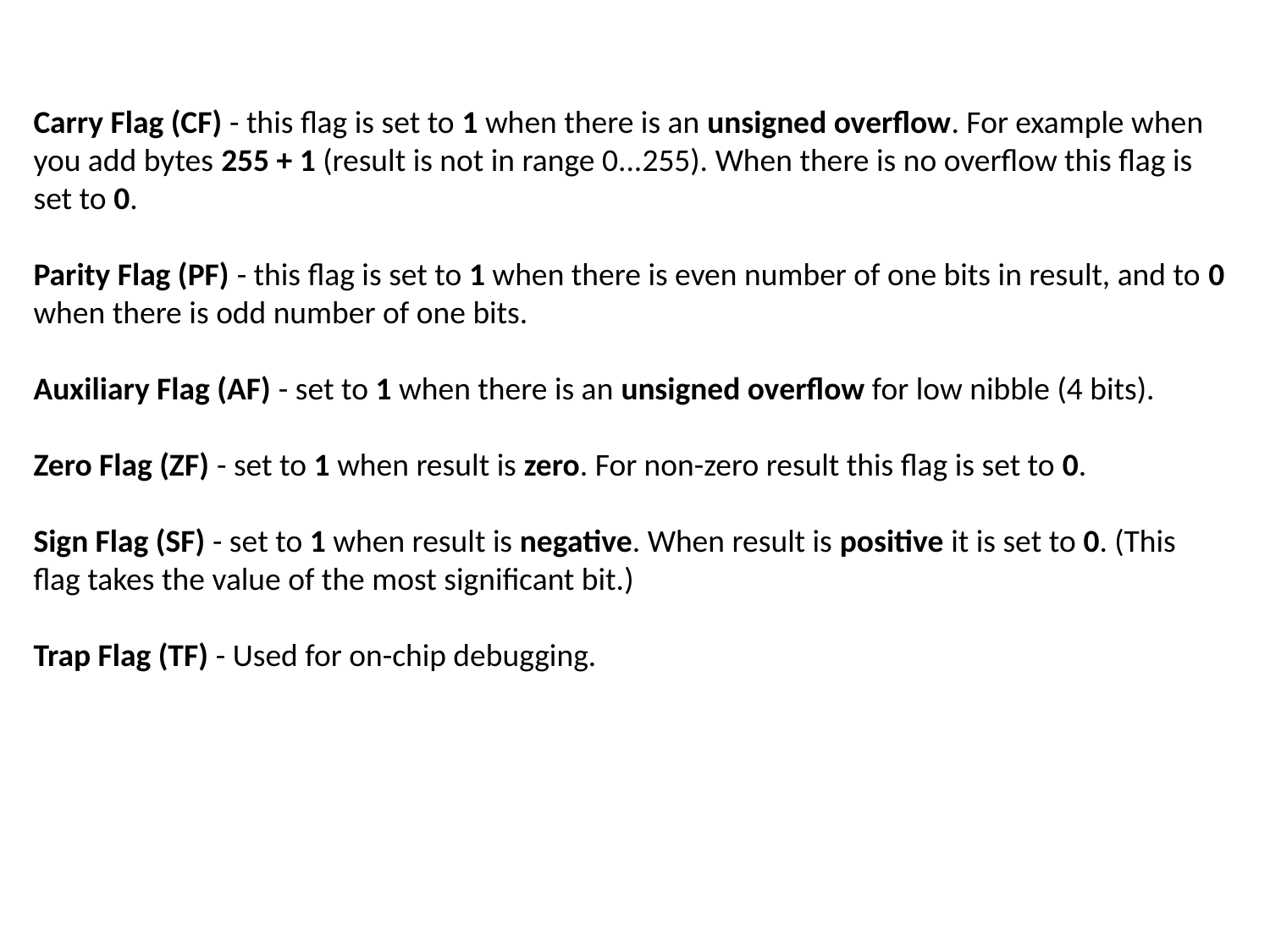

Carry Flag (CF) - this flag is set to 1 when there is an unsigned overflow. For example when you add bytes 255 + 1 (result is not in range 0...255). When there is no overflow this flag is set to 0.
Parity Flag (PF) - this flag is set to 1 when there is even number of one bits in result, and to 0 when there is odd number of one bits.
Auxiliary Flag (AF) - set to 1 when there is an unsigned overflow for low nibble (4 bits).
Zero Flag (ZF) - set to 1 when result is zero. For non-zero result this flag is set to 0.
Sign Flag (SF) - set to 1 when result is negative. When result is positive it is set to 0. (This flag takes the value of the most significant bit.)
Trap Flag (TF) - Used for on-chip debugging.